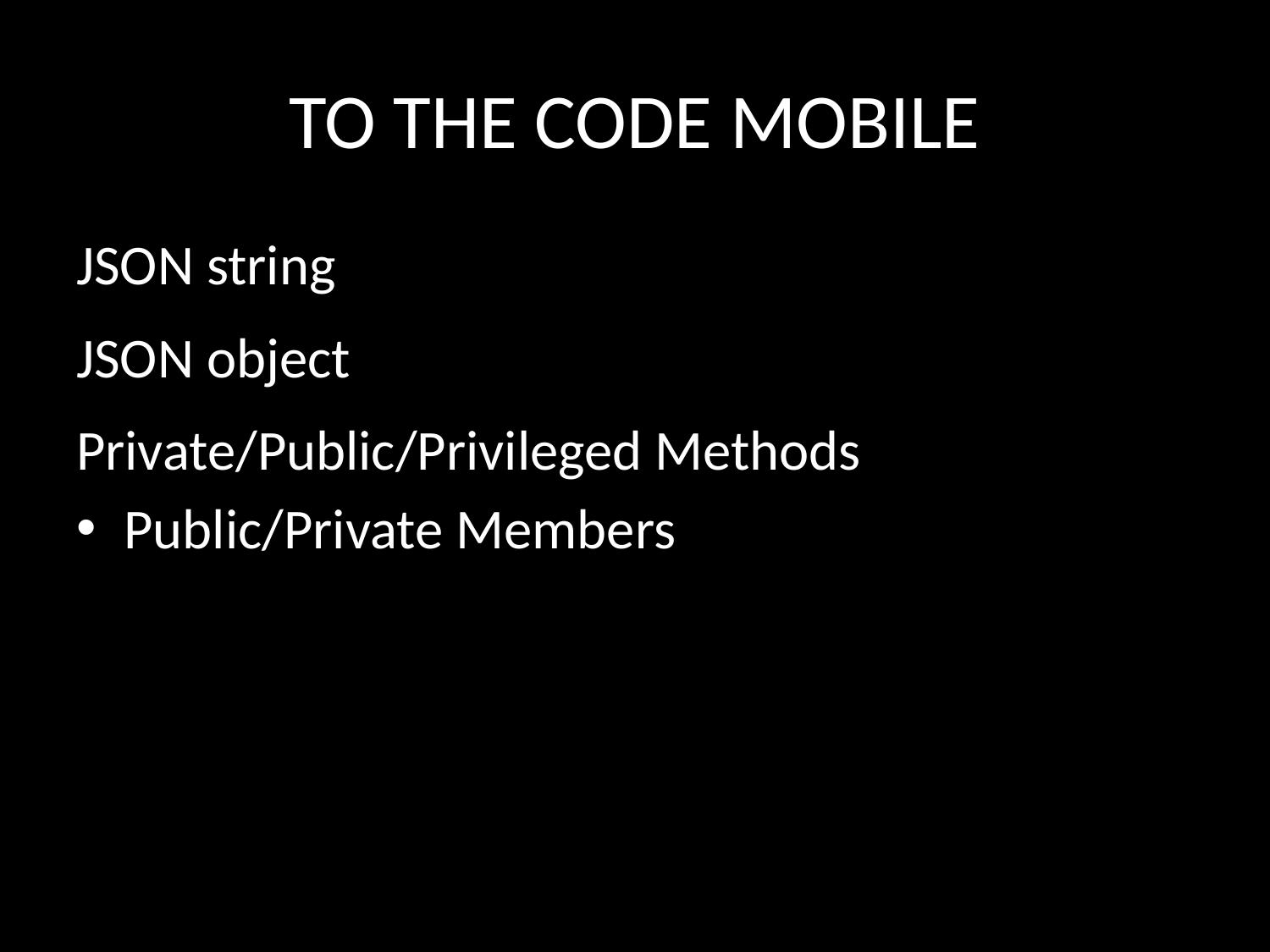

# TO THE CODE MOBILE
JSON string
JSON object
Private/Public/Privileged Methods
Public/Private Members